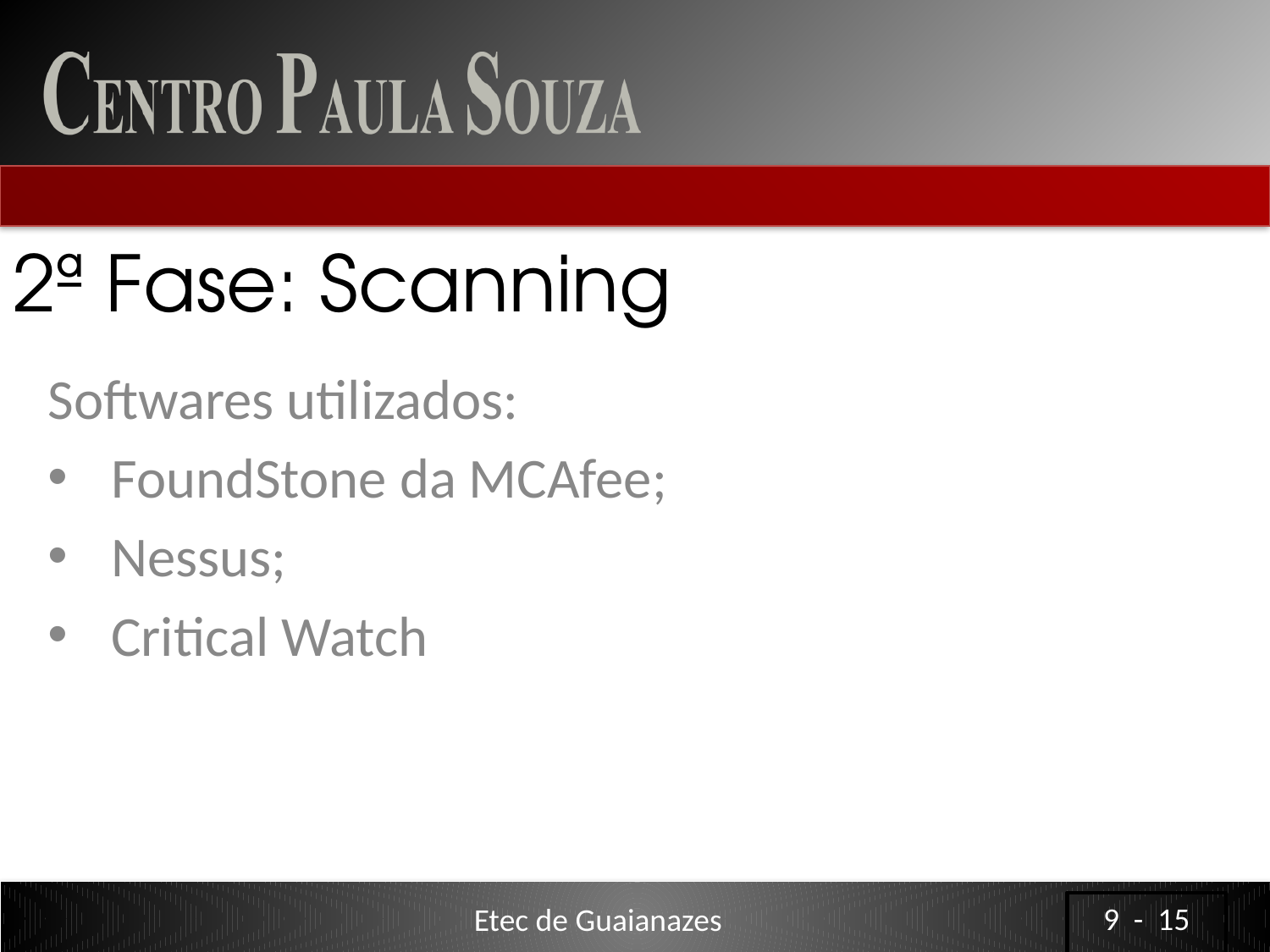

# 2ª Fase: Scanning
Softwares utilizados:
FoundStone da MCAfee;
Nessus;
Critical Watch